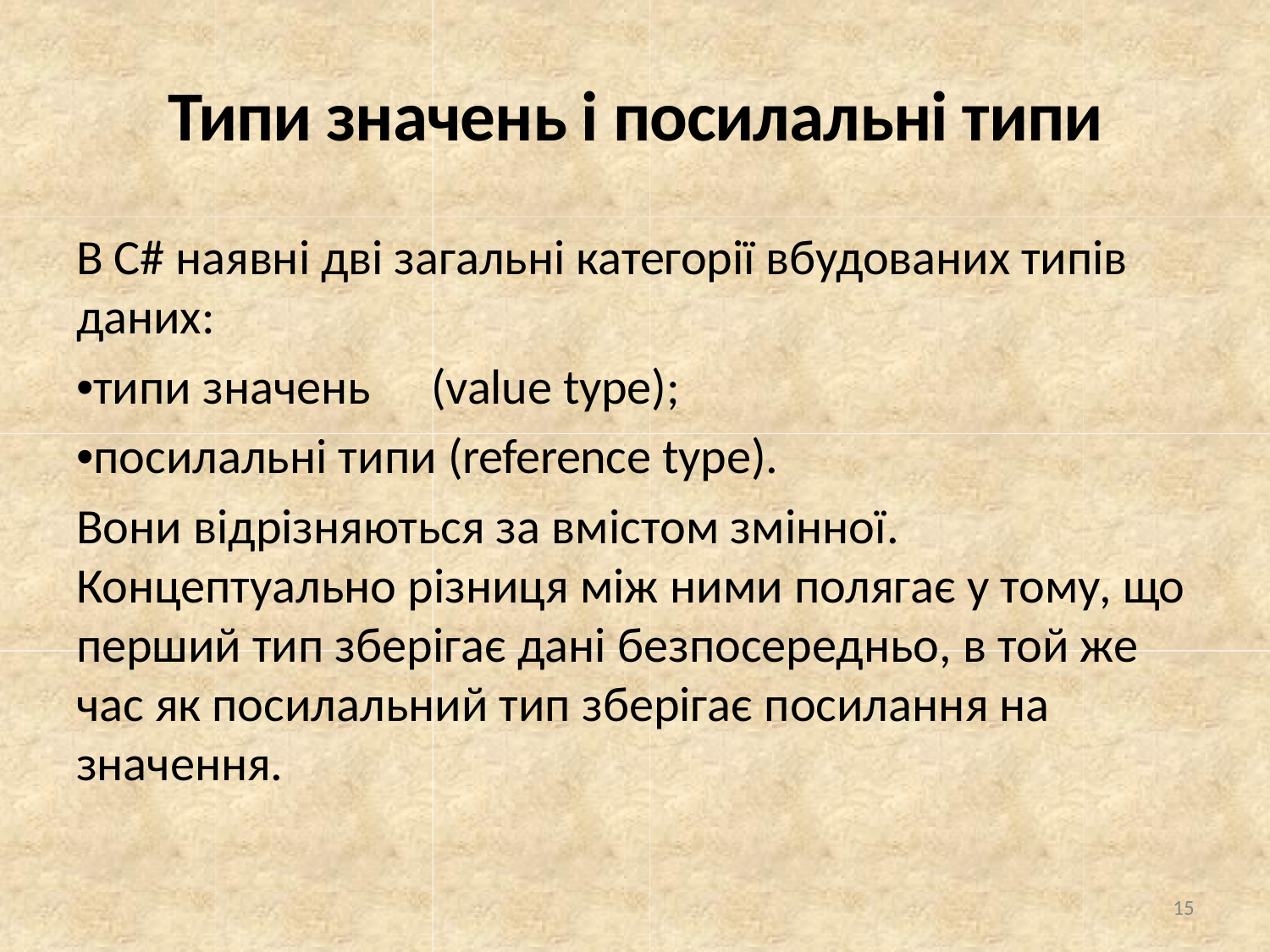

# Типи значень і посилальні типи
В С# наявні дві загальні категорії вбудованих типів даних:
•типи значень	(value type);
•посилальні типи (reference type).
Вони відрізняються за вмістом змінної. Концептуально різниця між ними полягає у тому, що перший тип зберігає дані безпосередньо, в той же час як посилальний тип зберігає посилання на значення.
15